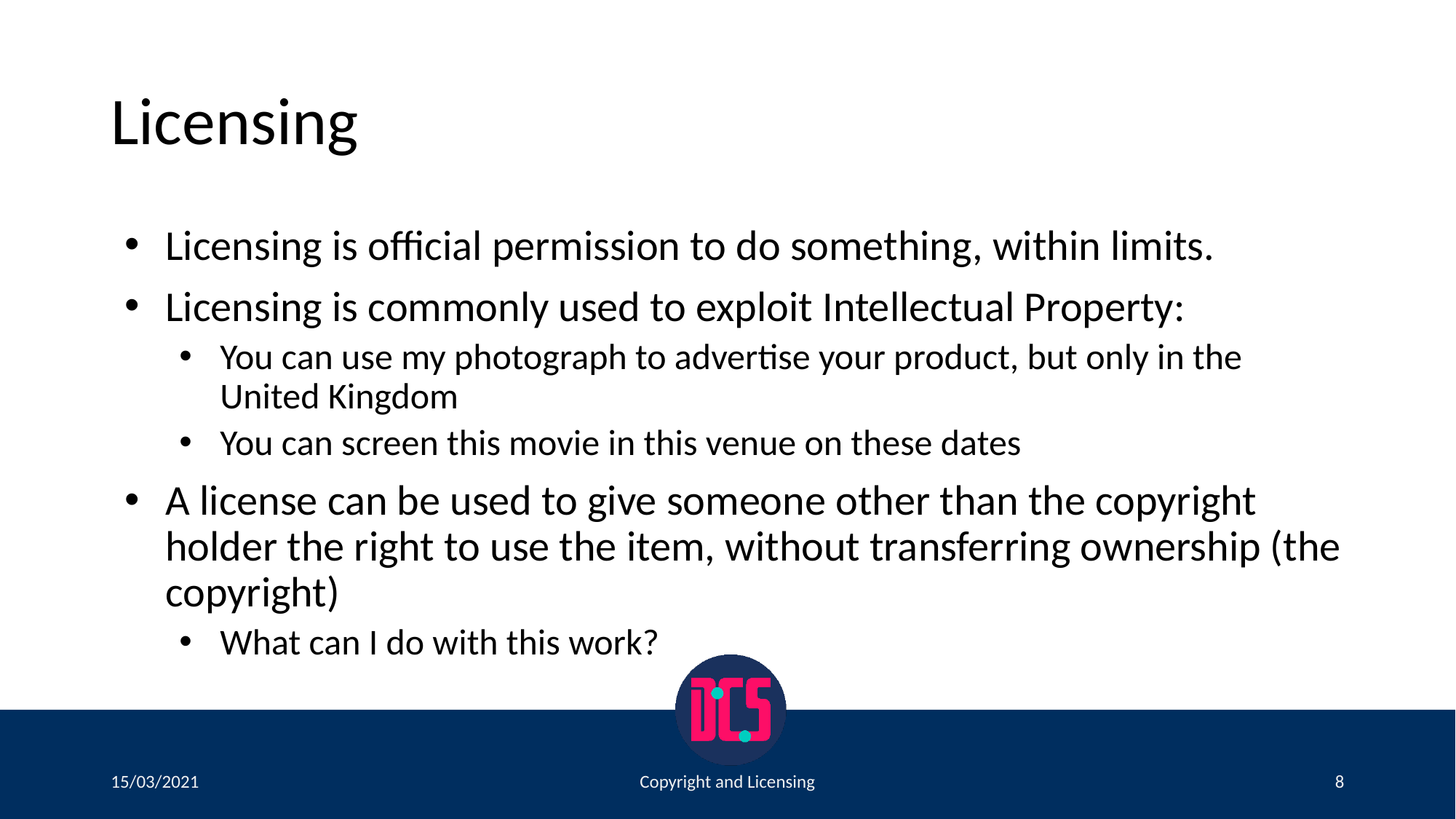

# Licensing
Licensing is official permission to do something, within limits.
Licensing is commonly used to exploit Intellectual Property:
You can use my photograph to advertise your product, but only in the United Kingdom
You can screen this movie in this venue on these dates
A license can be used to give someone other than the copyright holder the right to use the item, without transferring ownership (the copyright)
What can I do with this work?

15/03/2021
Copyright and Licensing
8